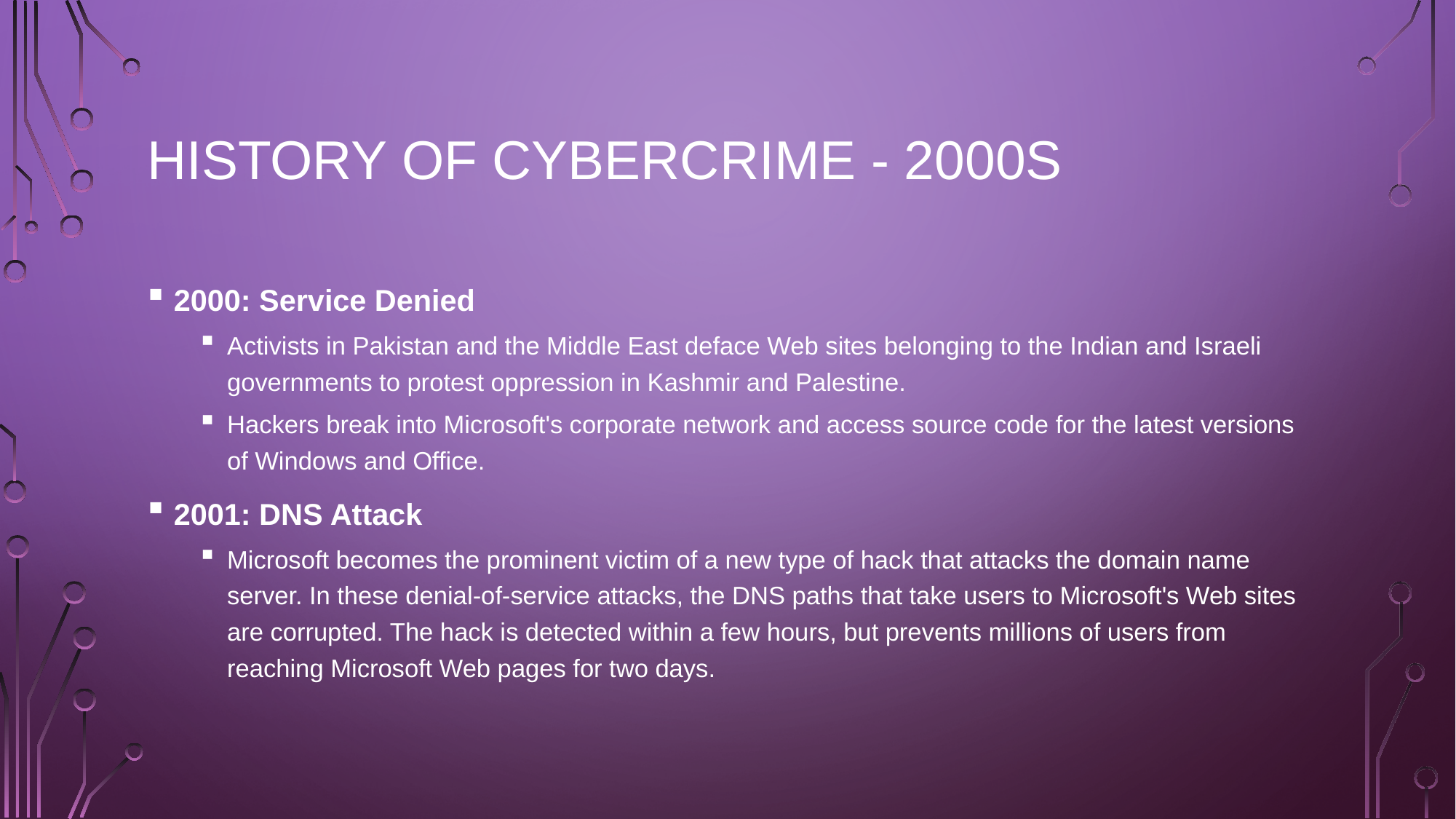

# History of Cybercrime - 2000s
2000: Service Denied
Activists in Pakistan and the Middle East deface Web sites belonging to the Indian and Israeli governments to protest oppression in Kashmir and Palestine.
Hackers break into Microsoft's corporate network and access source code for the latest versions of Windows and Office.
2001: DNS Attack
Microsoft becomes the prominent victim of a new type of hack that attacks the domain name server. In these denial-of-service attacks, the DNS paths that take users to Microsoft's Web sites are corrupted. The hack is detected within a few hours, but prevents millions of users from reaching Microsoft Web pages for two days.